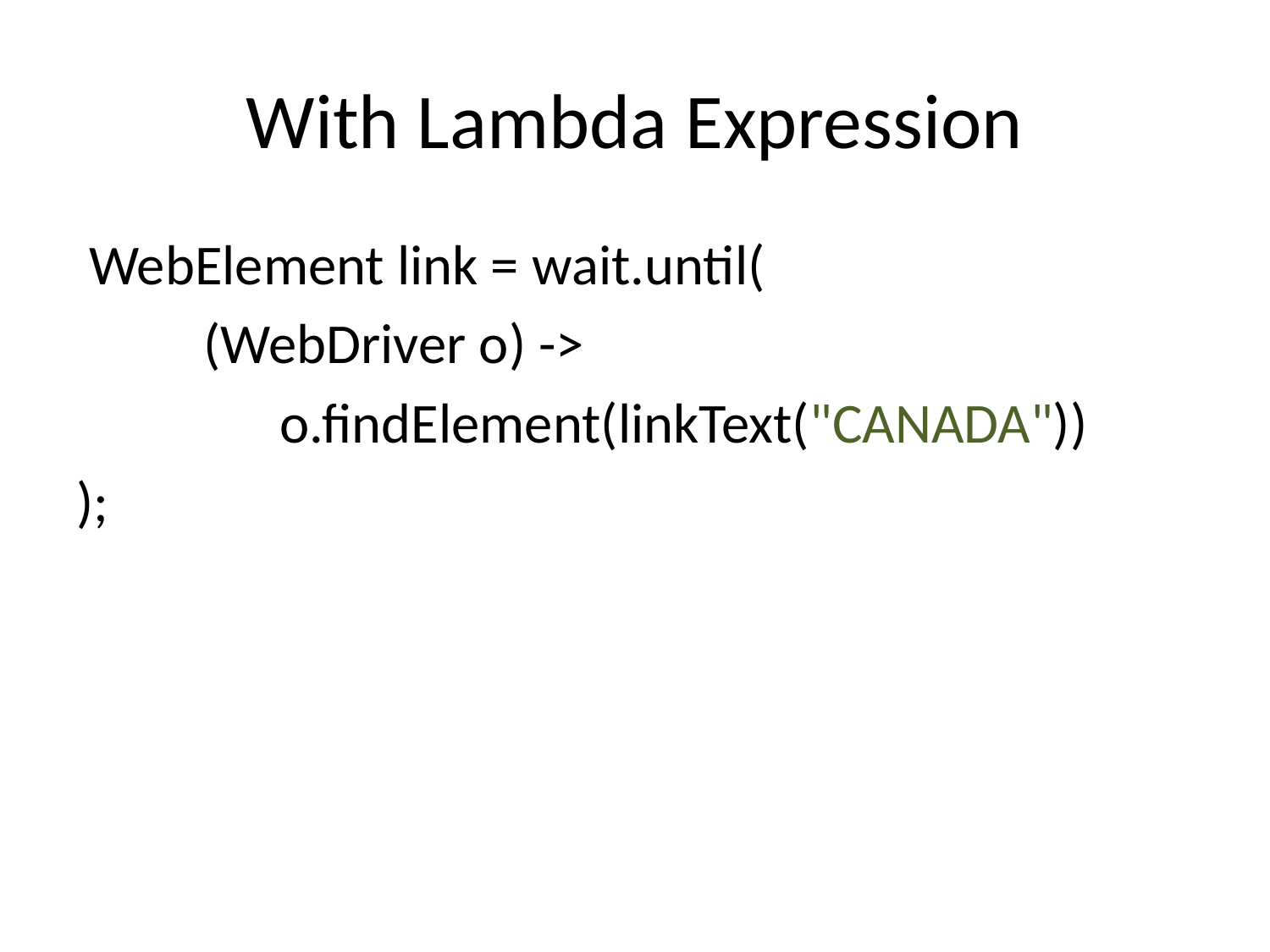

# With Lambda Expression
 WebElement link = wait.until(
          (WebDriver o) ->
                o.findElement(linkText("CANADA"))
);